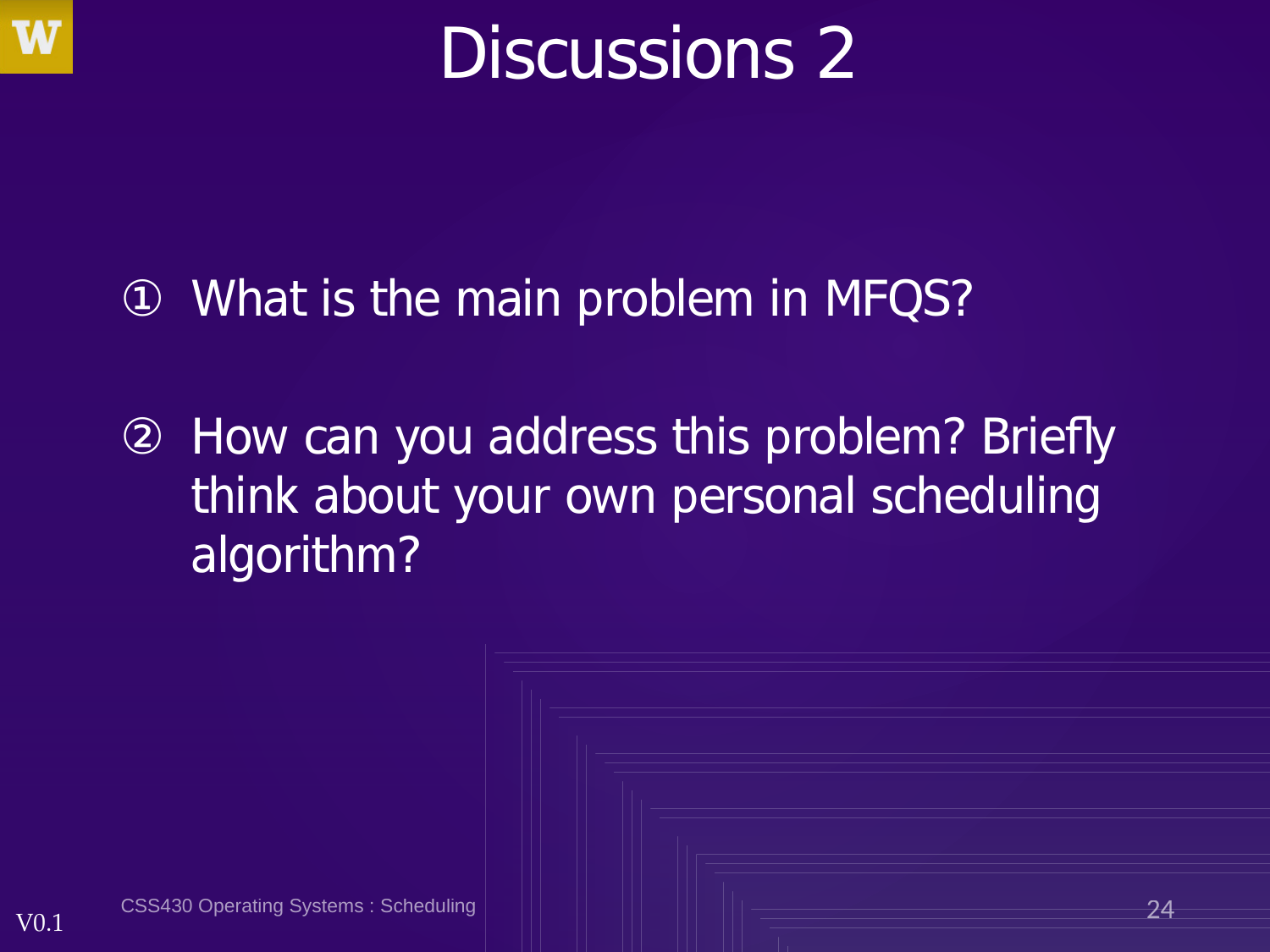

# Discussions 2
What is the main problem in MFQS?

How can you address this problem? Briefly think about your own personal scheduling algorithm?
CSS430 Operating Systems : Scheduling
24